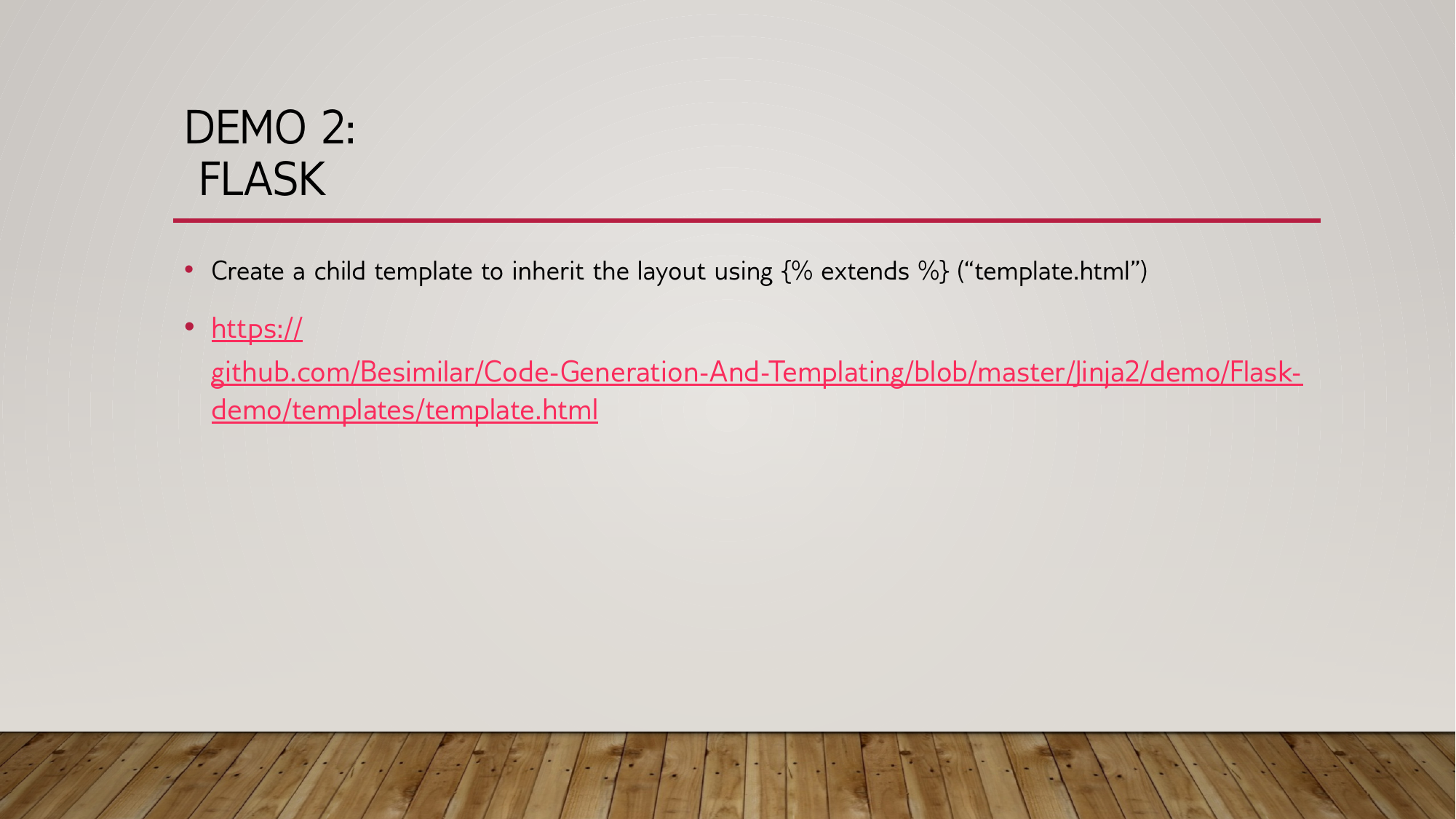

# Demo 2: Flask
Create a child template to inherit the layout using {% extends %} (“template.html”)
https://github.com/Besimilar/Code-Generation-And-Templating/blob/master/Jinja2/demo/Flask-demo/templates/template.html